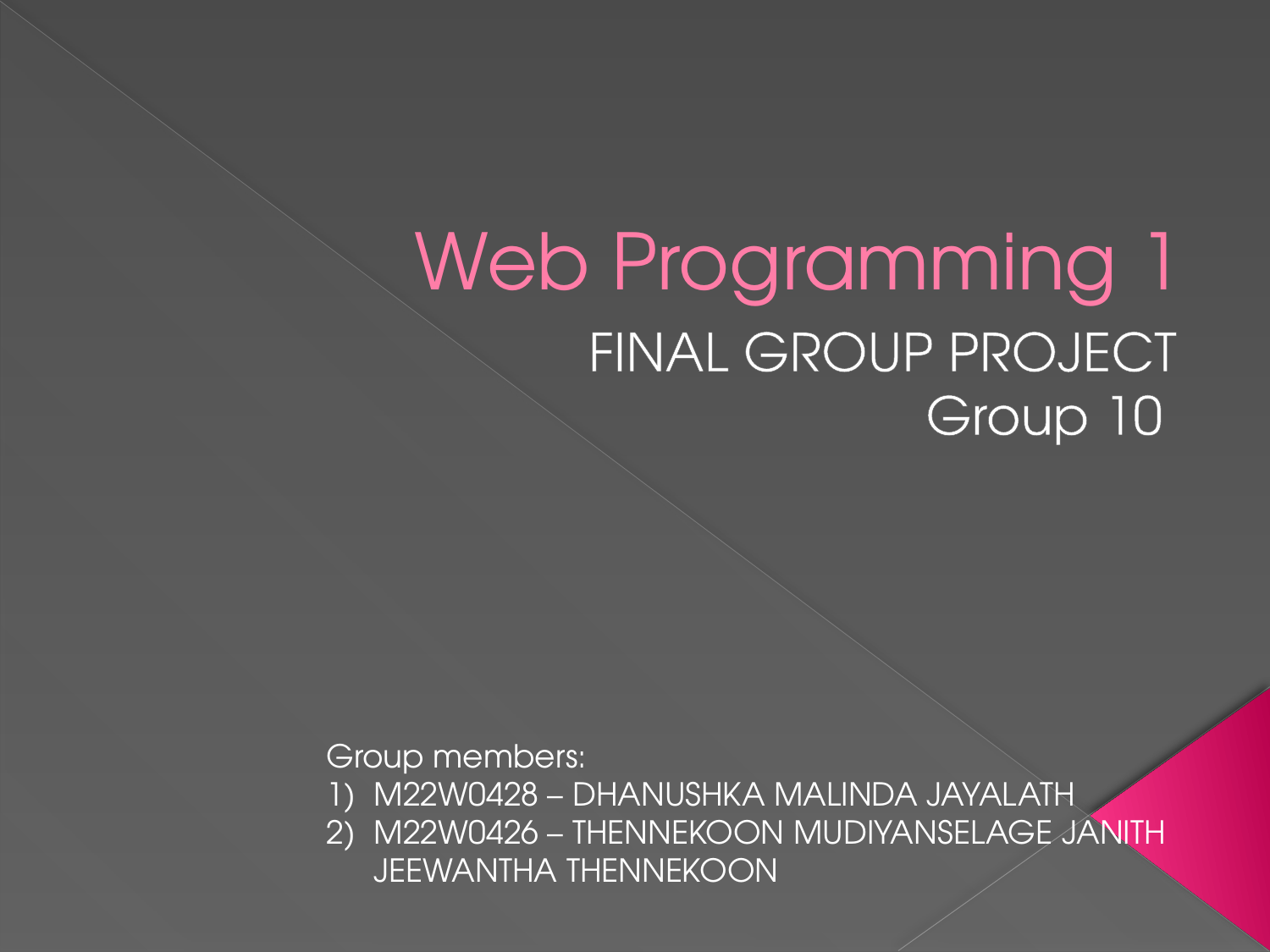

# Web Programming 1
FINAL GROUP PROJECT
Group 10
Group members:
M22W0428 – DHANUSHKA MALINDA JAYALATH
M22W0426 – THENNEKOON MUDIYANSELAGE JANITH
	JEEWANTHA THENNEKOON